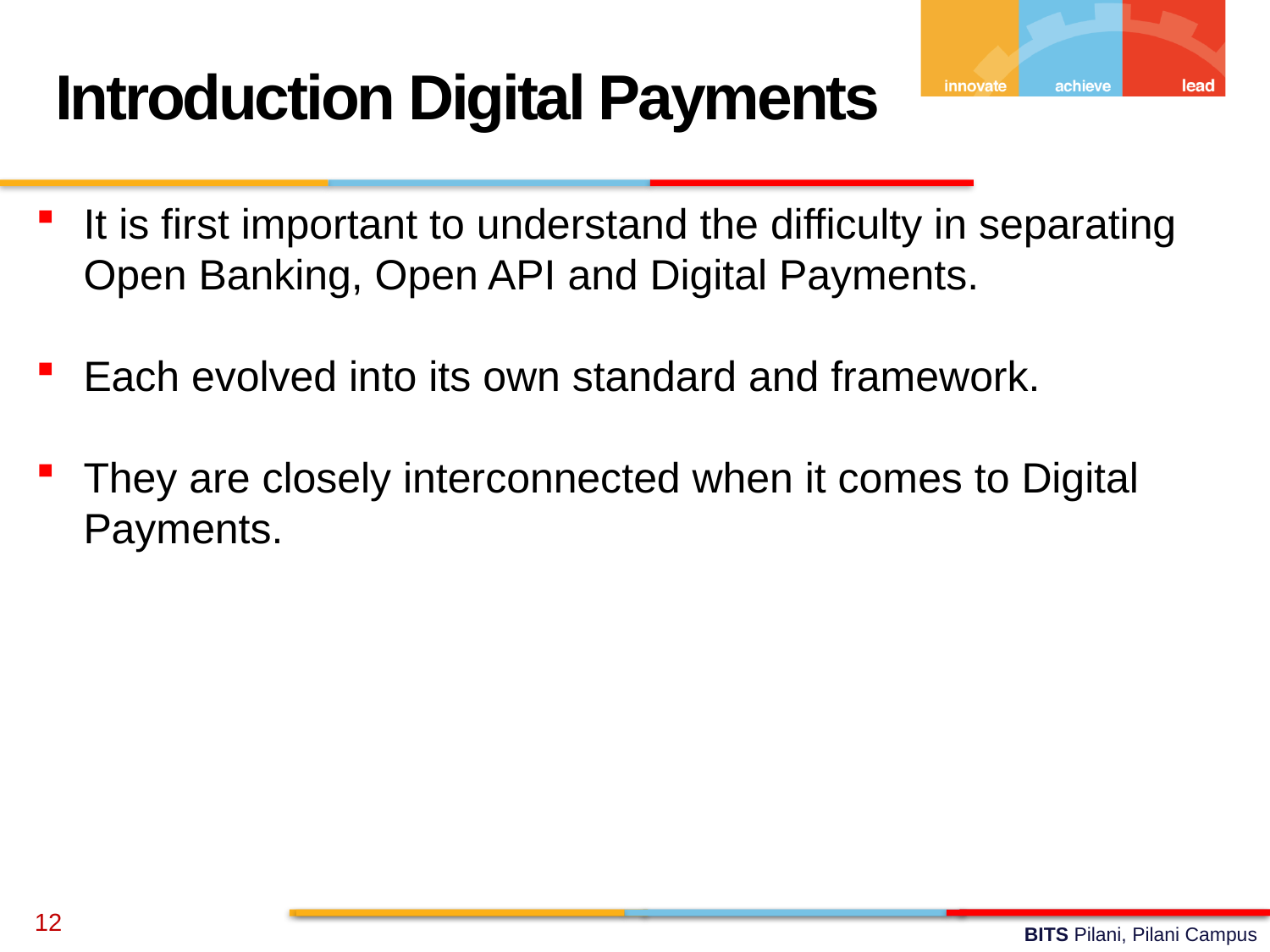

Introduction Digital Payments
It is first important to understand the difficulty in separating Open Banking, Open API and Digital Payments.

Each evolved into its own standard and framework.

They are closely interconnected when it comes to Digital Payments.

12